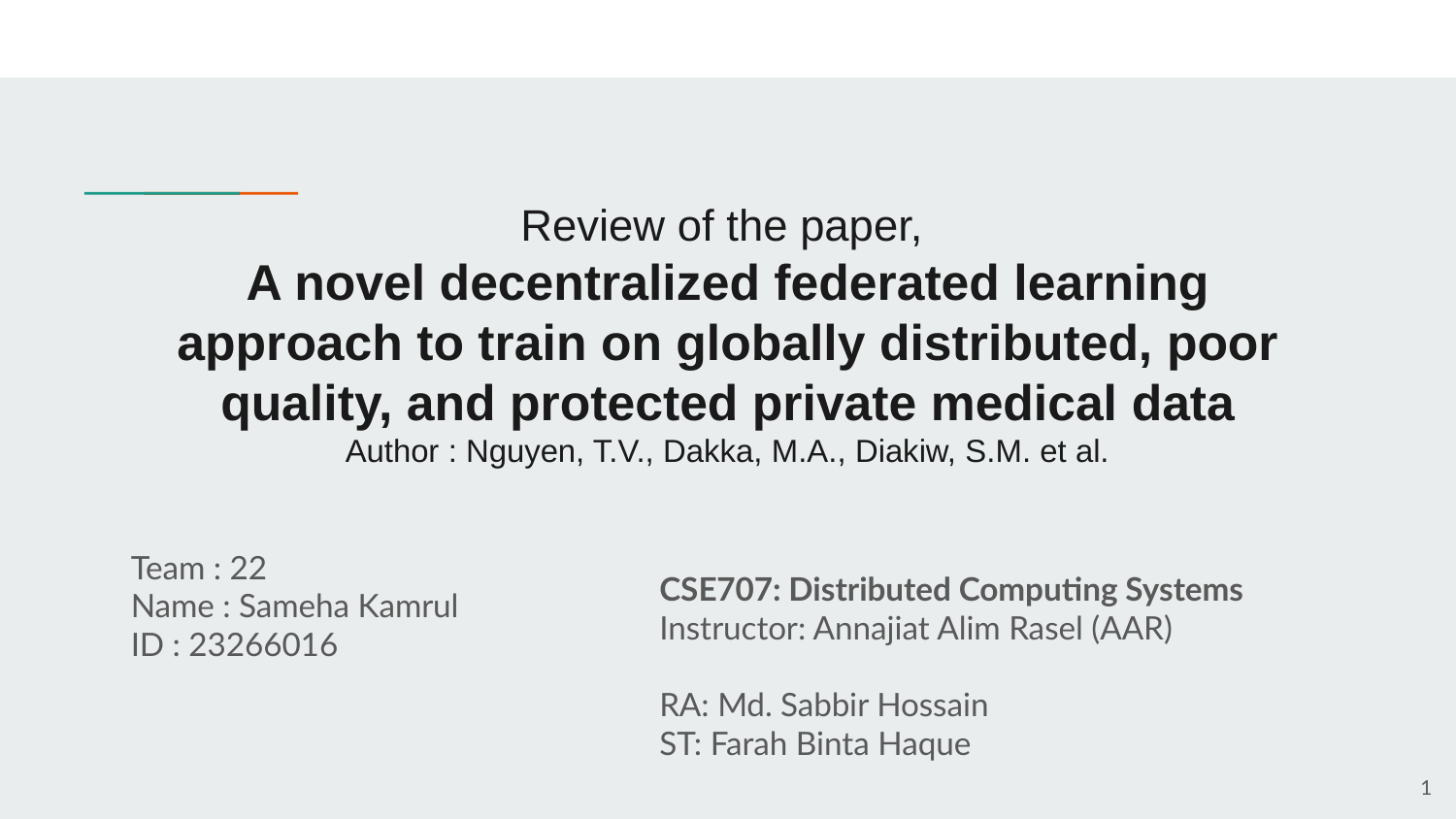

# Review of the paper,
A novel decentralized federated learning approach to train on globally distributed, poor quality, and protected private medical data
Author : Nguyen, T.V., Dakka, M.A., Diakiw, S.M. et al.

Team : 22
Name : Sameha Kamrul
ID : 23266016
CSE707: Distributed Computing Systems
Instructor: Annajiat Alim Rasel (AAR)

RA: Md. Sabbir Hossain
ST: Farah Binta Haque
1